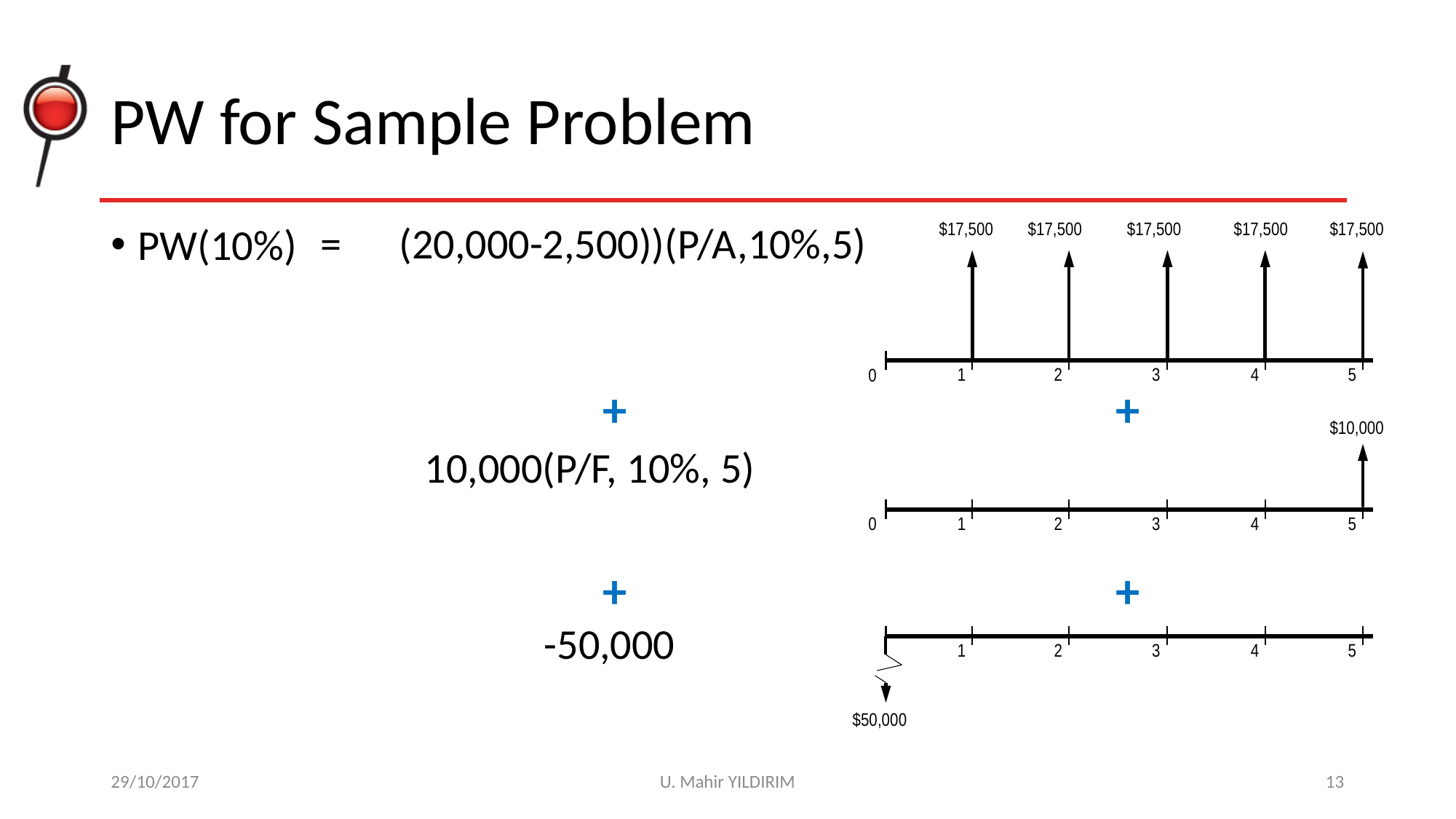

# PW for Sample Problem
$17,500
$17,500
$17,500
$17,500
$17,500

CASH FLOW ?
1
2
3
4
5
0
=      (20,000-2,500))(P/A,10%,5)
PW(10%)
= ?
+
+
$10,000

CASH FLOW ?
1
2
3
4
5
0
10,000(P/F, 10%, 5)
+
+

CASH FLOW ?
1
2
3
4
5
0
$50,000
-50,000
29/10/2017
U. Mahir YILDIRIM
13